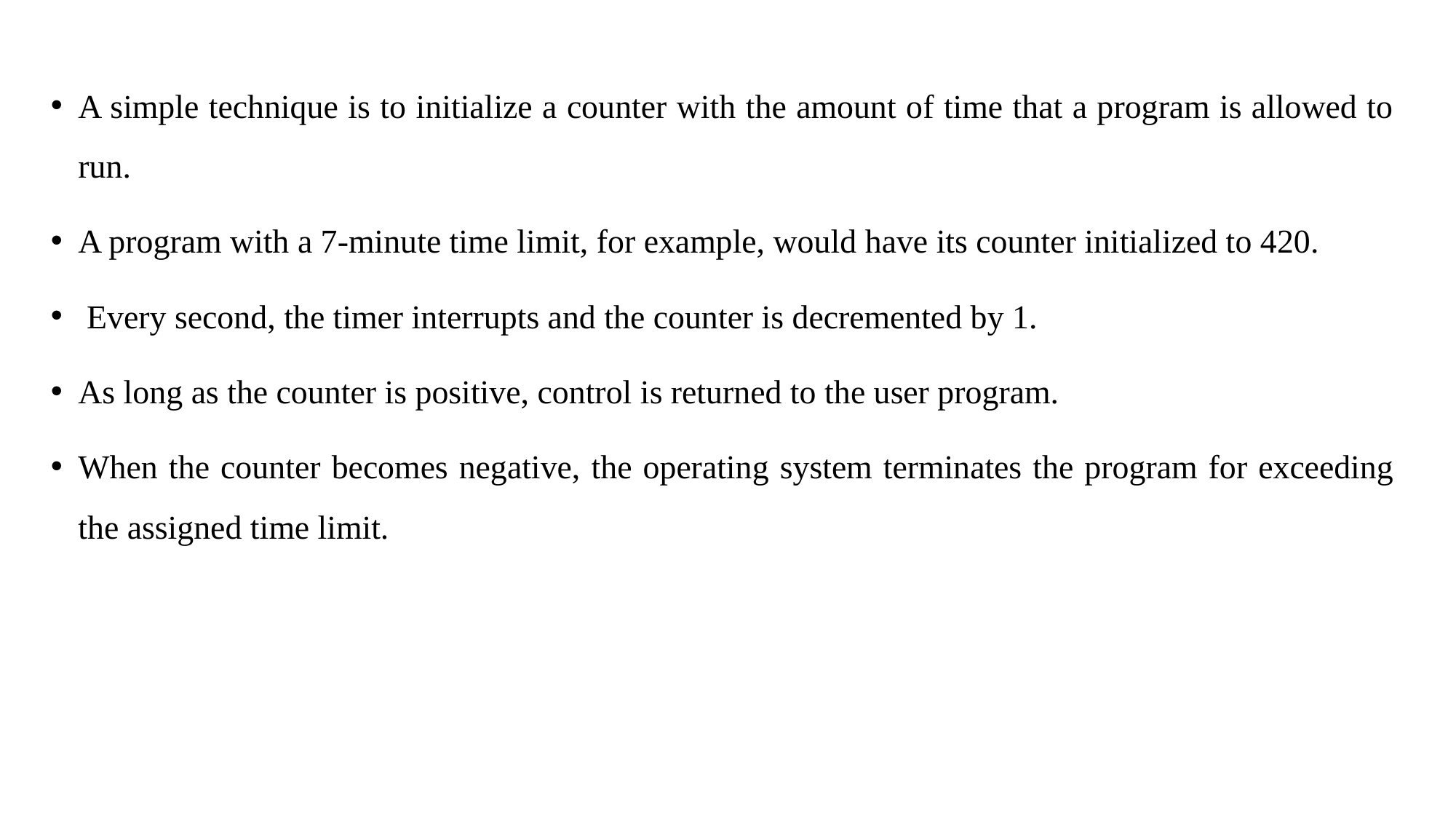

A simple technique is to initialize a counter with the amount of time that a program is allowed to run.
A program with a 7-minute time limit, for example, would have its counter initialized to 420.
 Every second, the timer interrupts and the counter is decremented by 1.
As long as the counter is positive, control is returned to the user program.
When the counter becomes negative, the operating system terminates the program for exceeding the assigned time limit.